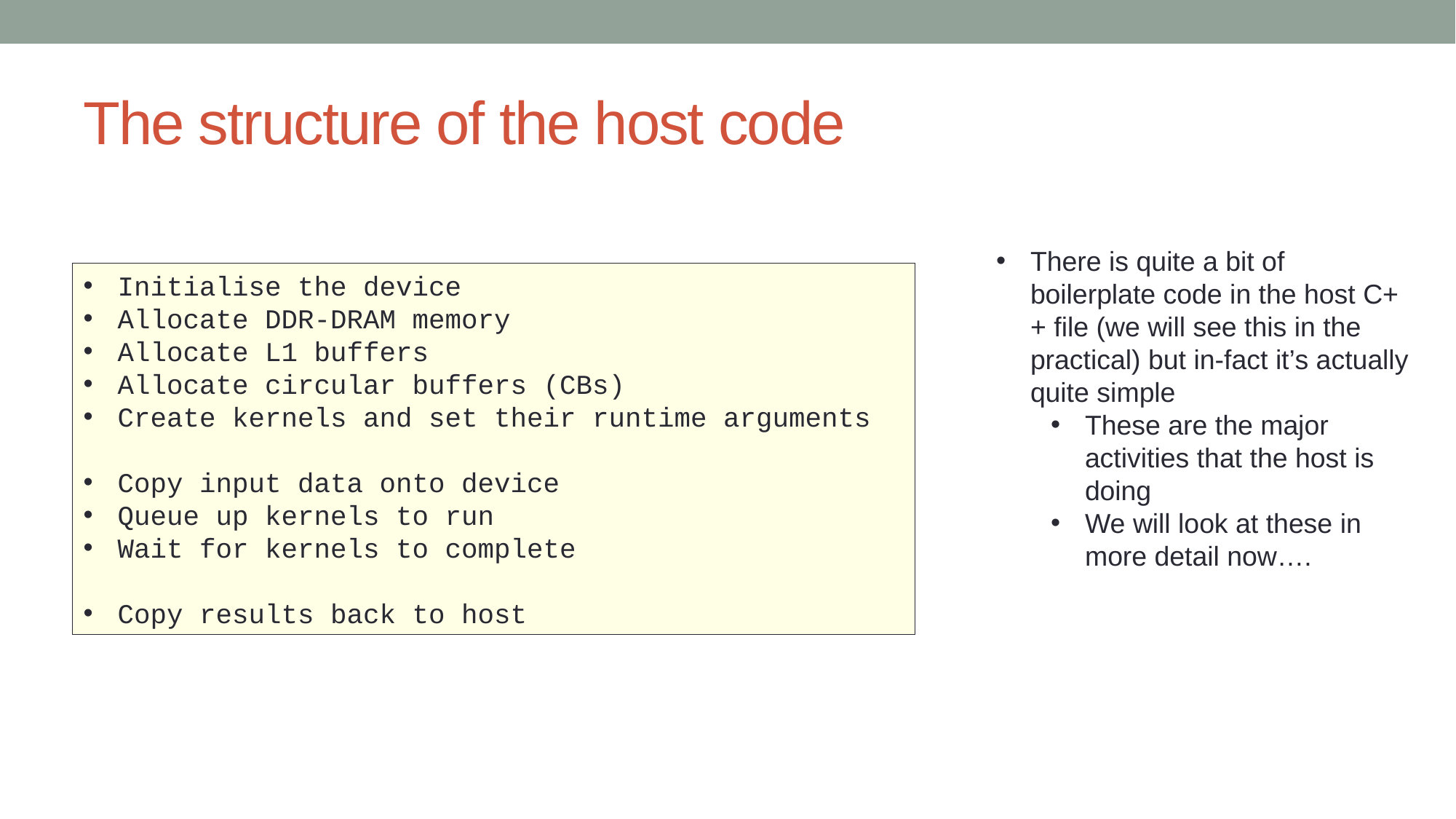

# The structure of the host code
There is quite a bit of boilerplate code in the host C++ file (we will see this in the practical) but in-fact it’s actually quite simple
These are the major activities that the host is doing
We will look at these in more detail now….
Initialise the device
Allocate DDR-DRAM memory
Allocate L1 buffers
Allocate circular buffers (CBs)
Create kernels and set their runtime arguments

Copy input data onto device
Queue up kernels to run
Wait for kernels to complete

Copy results back to host